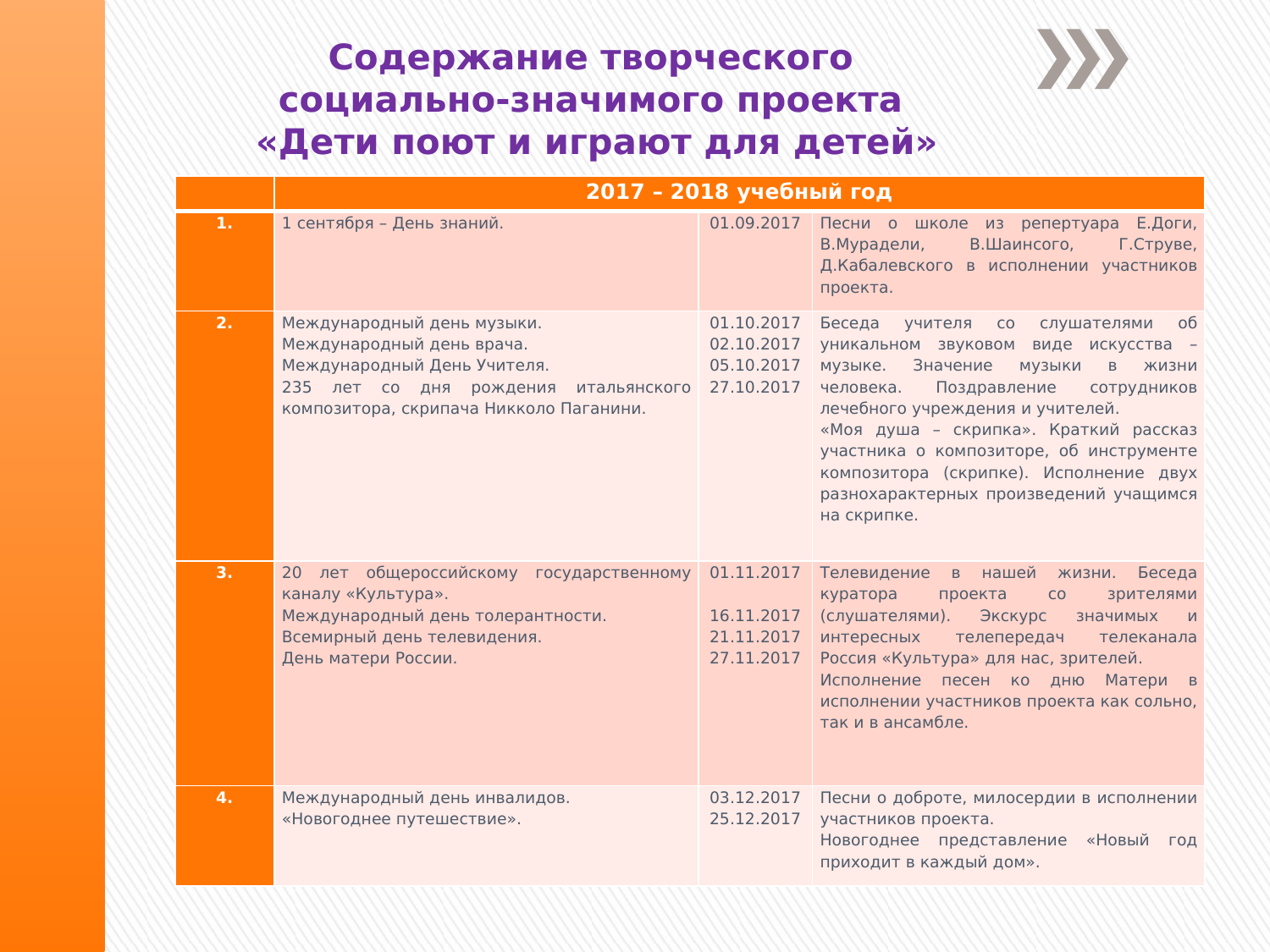

Содержание творческого
социально-значимого проекта
«Дети поют и играют для детей»
#
|  | 2017 – 2018 учебный год |  |  |
| --- | --- | --- | --- |
| 1. | 1 сентября – День знаний. | 01.09.2017 | Песни о школе из репертуара Е.Доги, В.Мурадели, В.Шаинсого, Г.Струве, Д.Кабалевского в исполнении участников проекта. |
| 2. | Международный день музыки. Международный день врача. Международный День Учителя. 235 лет со дня рождения итальянского композитора, скрипача Никколо Паганини. | 01.10.2017 02.10.2017 05.10.2017 27.10.2017 | Беседа учителя со слушателями об уникальном звуковом виде искусства – музыке. Значение музыки в жизни человека. Поздравление сотрудников лечебного учреждения и учителей. «Моя душа – скрипка». Краткий рассказ участника о композиторе, об инструменте композитора (скрипке). Исполнение двух разнохарактерных произведений учащимся на скрипке. |
| 3. | 20 лет общероссийскому государственному каналу «Культура». Международный день толерантности. Всемирный день телевидения. День матери России. | 01.11.2017   16.11.2017 21.11.2017 27.11.2017 | Телевидение в нашей жизни. Беседа куратора проекта со зрителями (слушателями). Экскурс значимых и интересных телепередач телеканала Россия «Культура» для нас, зрителей. Исполнение песен ко дню Матери в исполнении участников проекта как сольно, так и в ансамбле. |
| 4. | Международный день инвалидов. «Новогоднее путешествие». | 03.12.2017 25.12.2017 | Песни о доброте, милосердии в исполнении участников проекта. Новогоднее представление «Новый год приходит в каждый дом». |